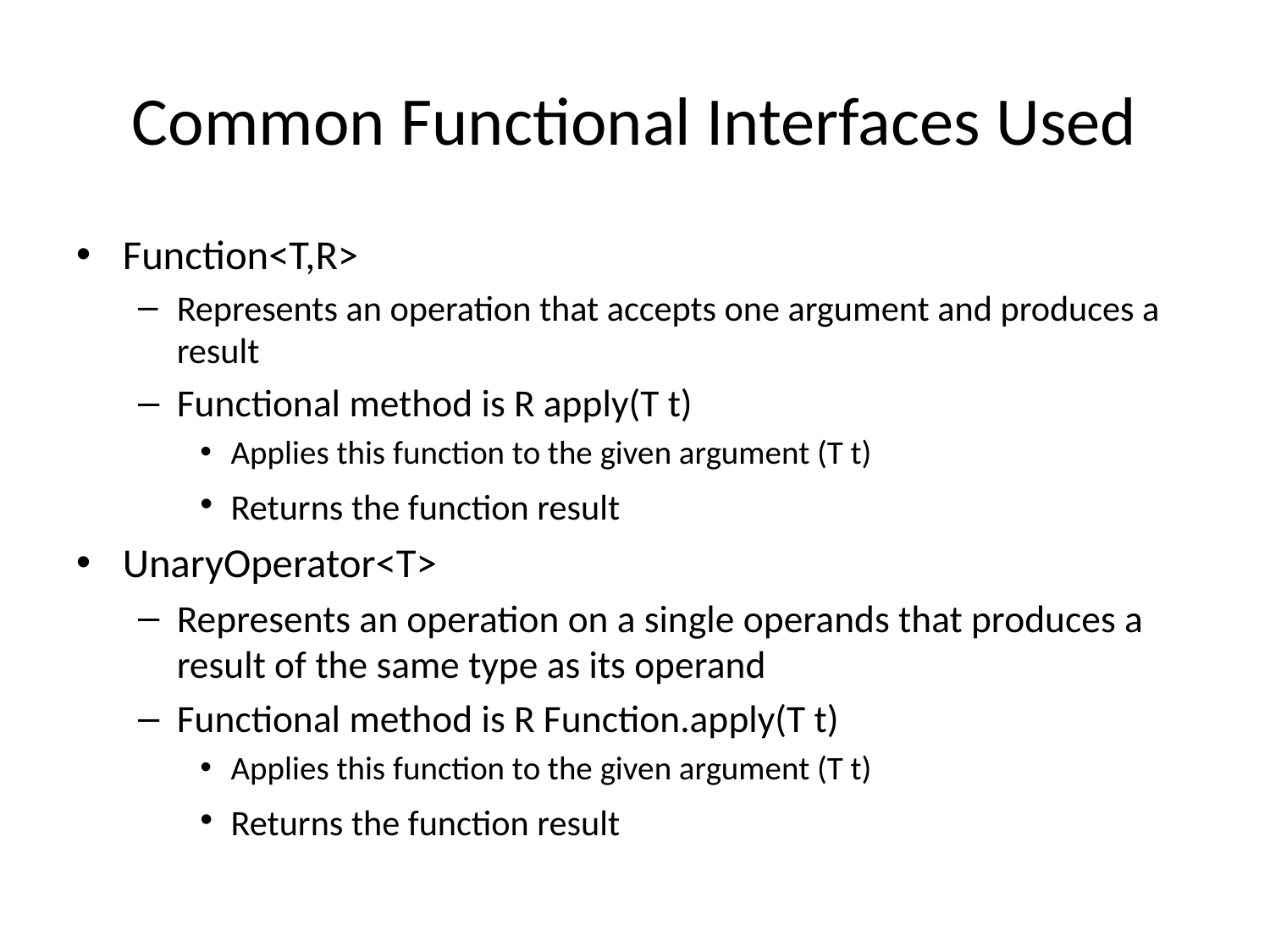

# Common Functional Interfaces Used
Function<T,R>
Represents an operation that accepts one argument and produces a result
Functional method is R apply(T t)
Applies this function to the given argument (T t)
Returns the function result
UnaryOperator<T>
Represents an operation on a single operands that produces a result of the same type as its operand
Functional method is R Function.apply(T t)
Applies this function to the given argument (T t)
Returns the function result